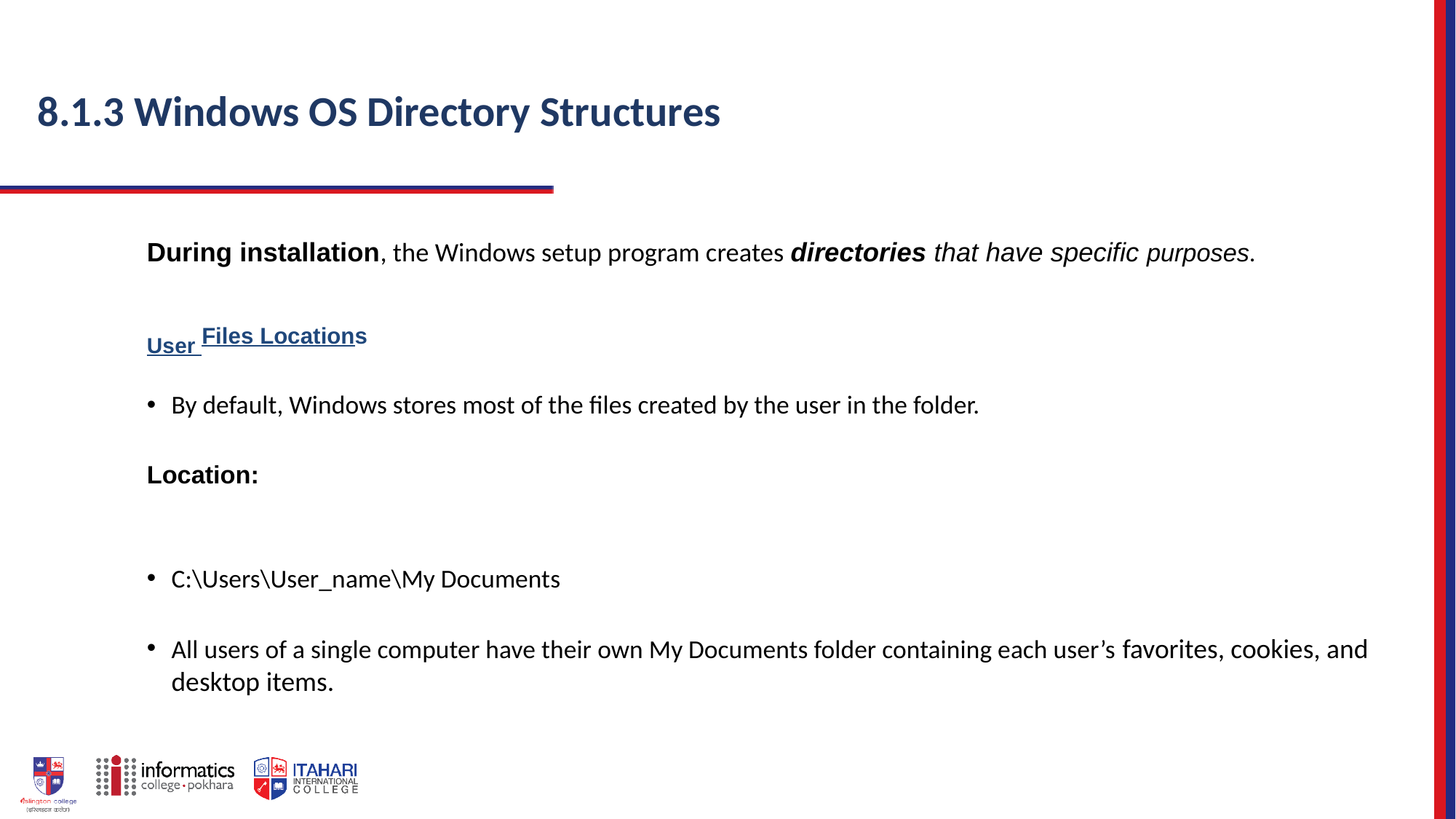

# 8.1.3 Windows OS Directory Structures
During installation, the Windows setup program creates directories that have specific purposes.

User Files Locations
By default, Windows stores most of the files created by the user in the folder.

Location:

C:\Users\User_name\My Documents

All users of a single computer have their own My Documents folder containing each user’s favorites, cookies, and
desktop items.